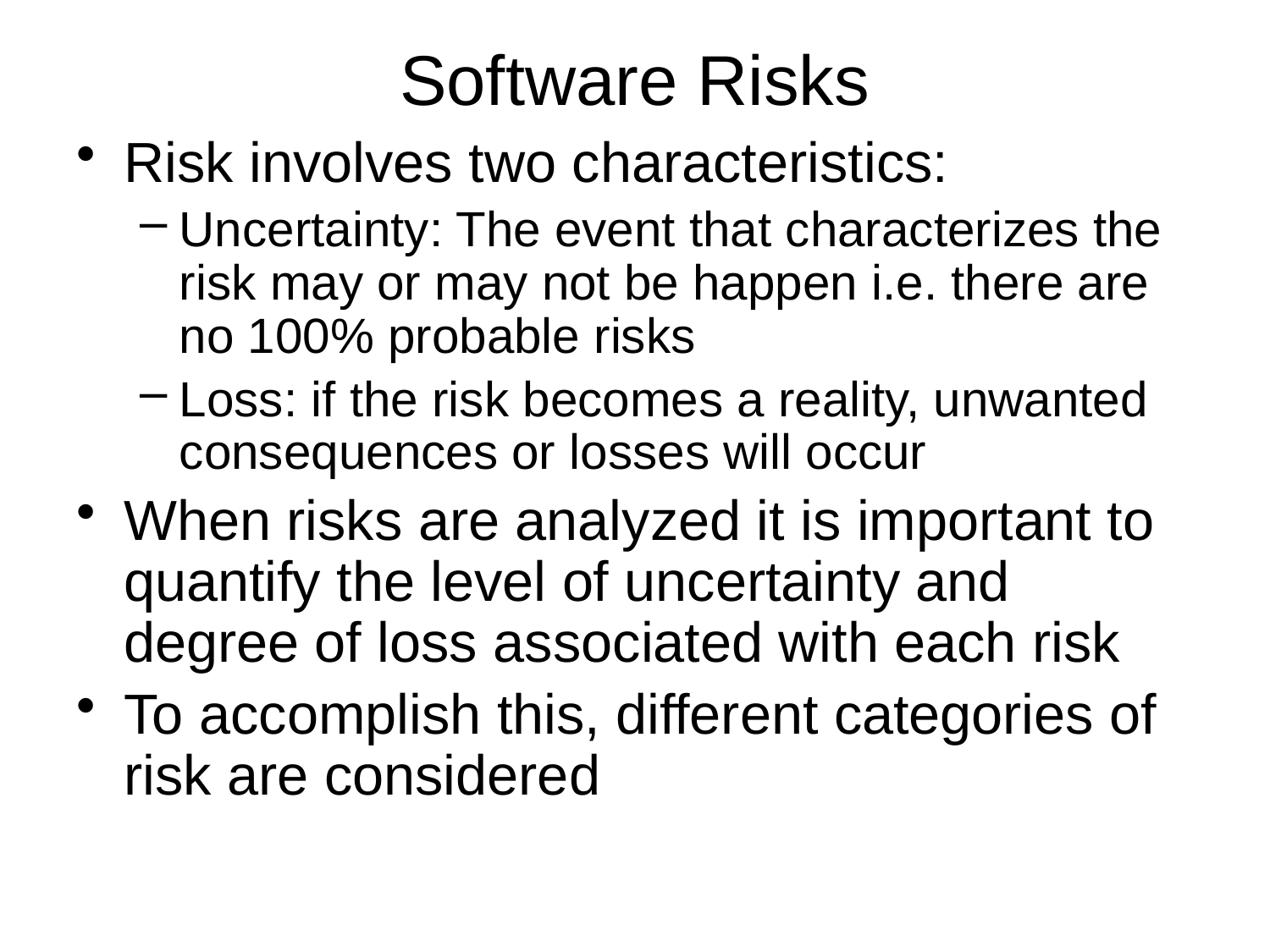

# Software Risks
Risk involves two characteristics:
Uncertainty: The event that characterizes the risk may or may not be happen i.e. there are no 100% probable risks
Loss: if the risk becomes a reality, unwanted consequences or losses will occur
When risks are analyzed it is important to quantify the level of uncertainty and degree of loss associated with each risk
To accomplish this, different categories of risk are considered